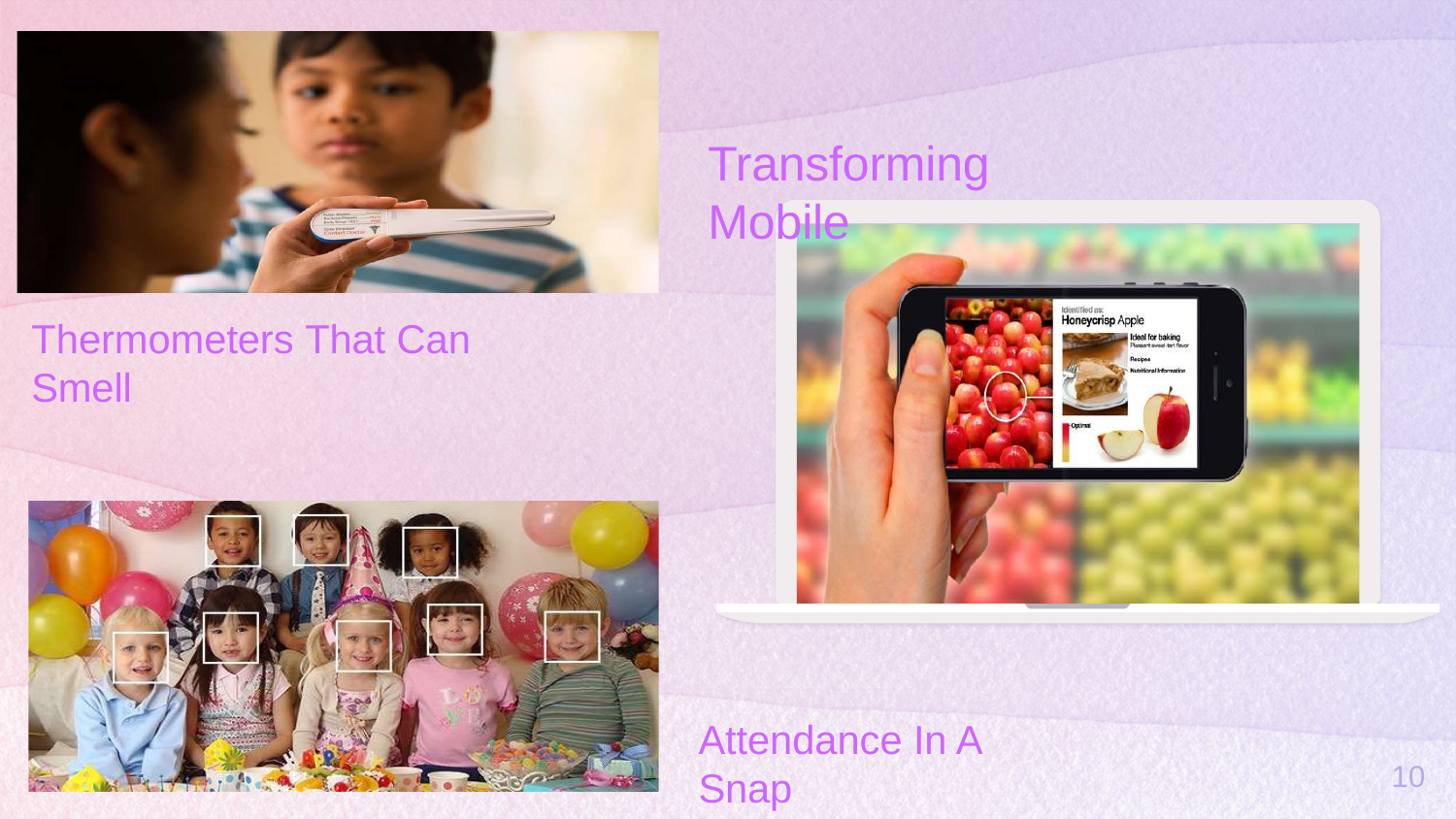

Transforming Mobile

Place your screenshot here

Thermometers That Can Smell

Attendance In A Snap
10